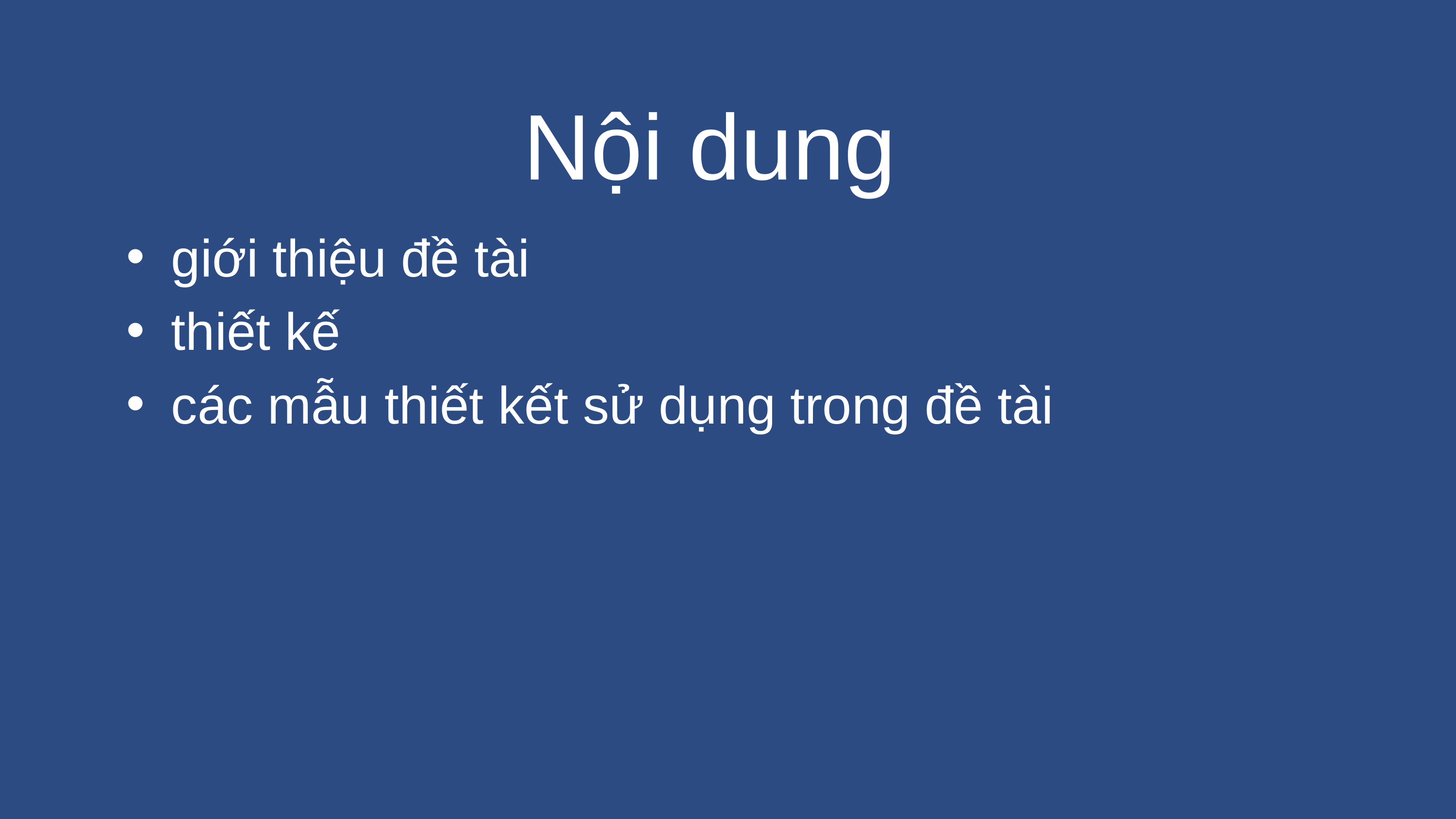

Nội dung
giới thiệu đề tài
thiết kế
các mẫu thiết kết sử dụng trong đề tài